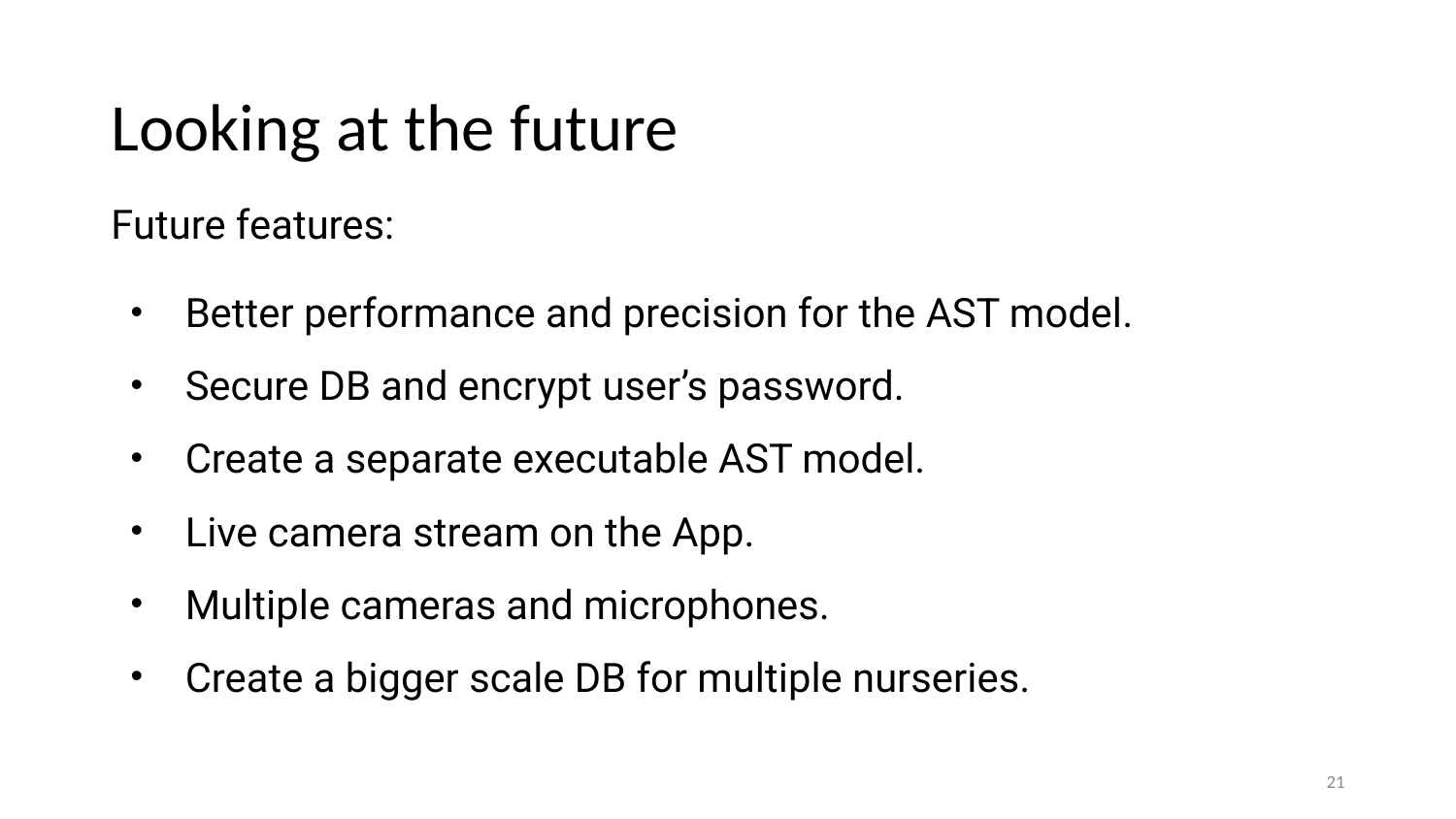

# Looking at the future
Future features:
Better performance and precision for the AST model.
Secure DB and encrypt user’s password.
Create a separate executable AST model.
Live camera stream on the App.
Multiple cameras and microphones.
Create a bigger scale DB for multiple nurseries.

21